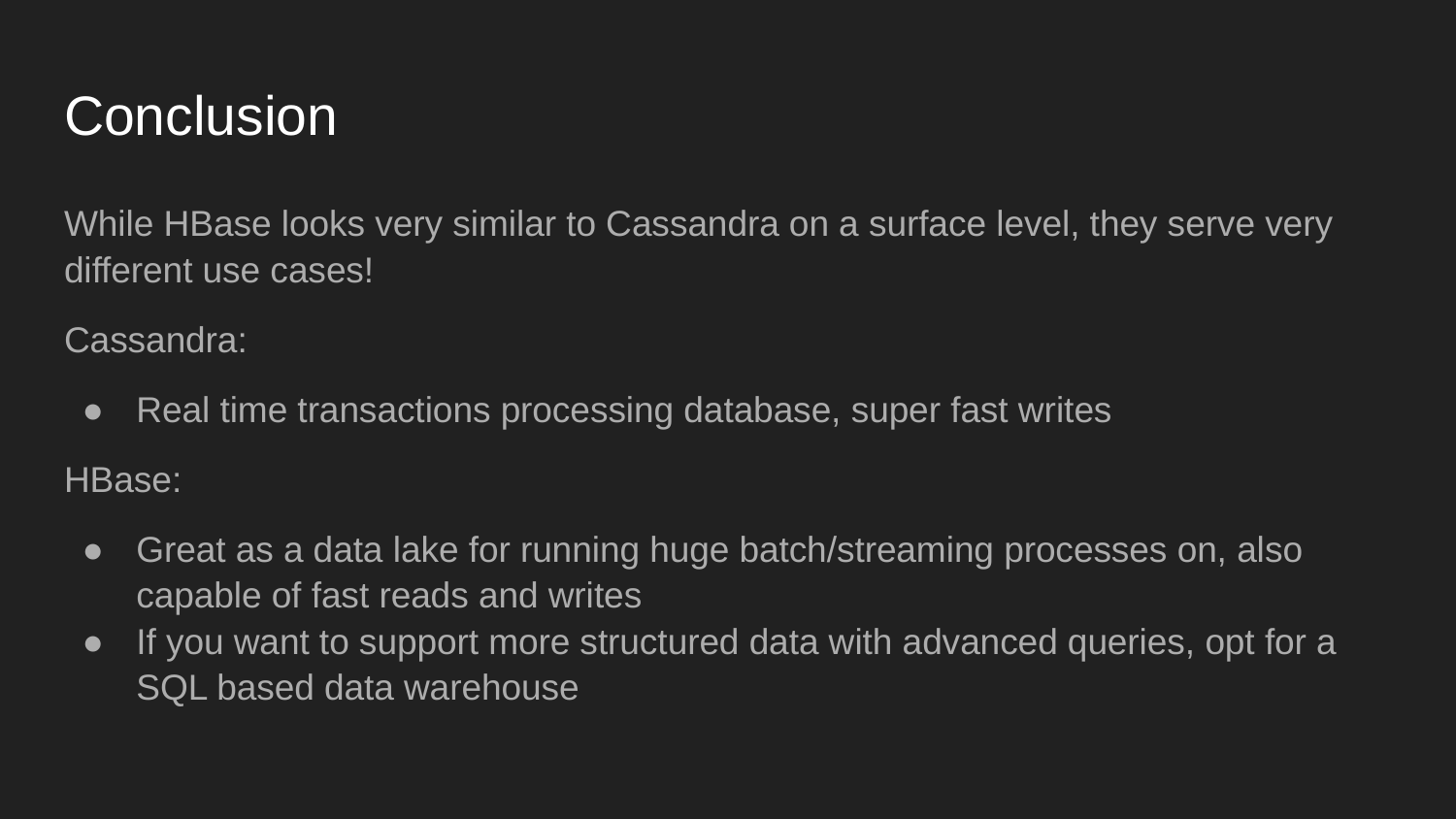

# Conclusion
While HBase looks very similar to Cassandra on a surface level, they serve very different use cases!
Cassandra:
Real time transactions processing database, super fast writes
HBase:
Great as a data lake for running huge batch/streaming processes on, also capable of fast reads and writes
If you want to support more structured data with advanced queries, opt for a SQL based data warehouse